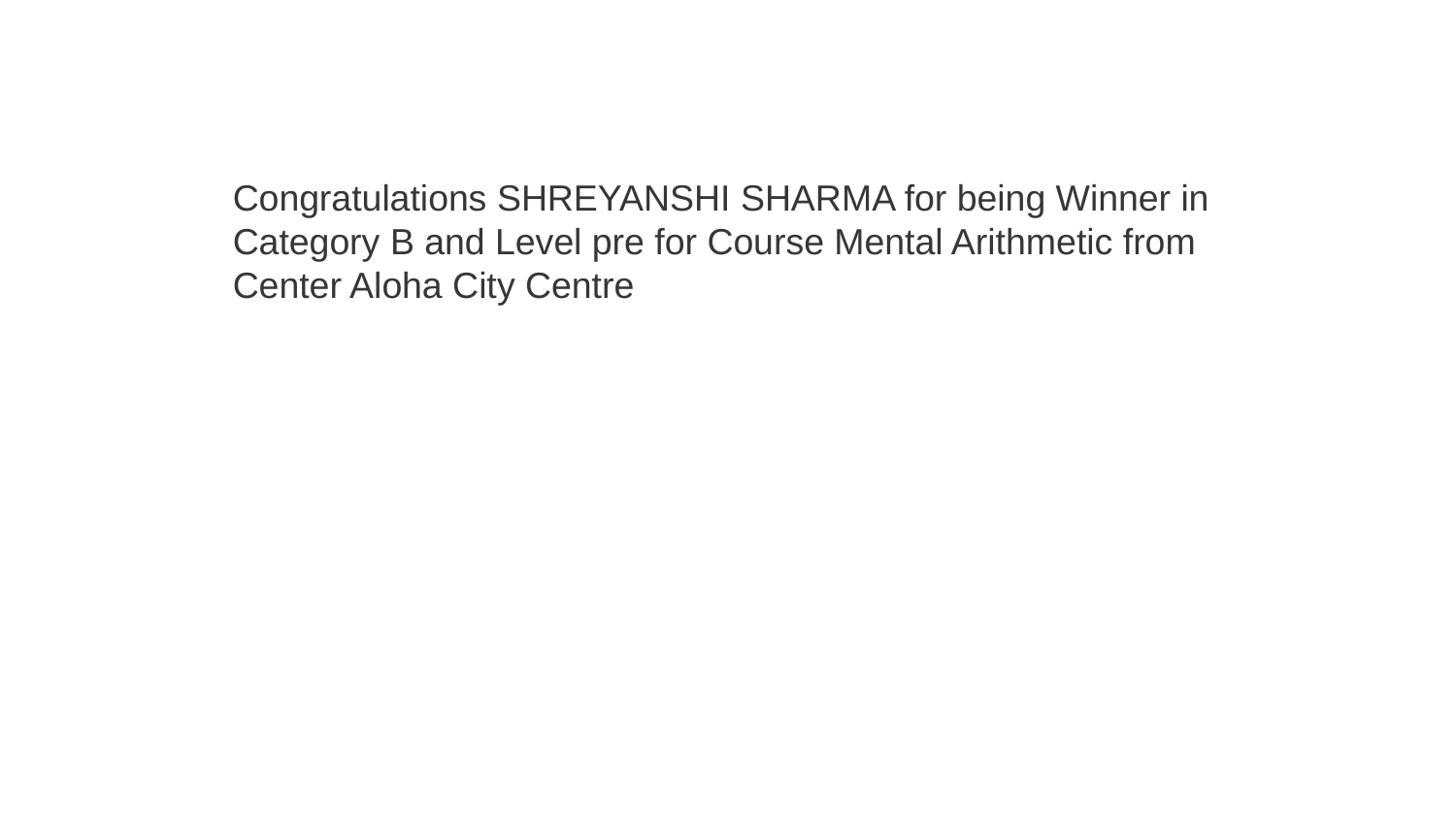

Congratulations SHREYANSHI SHARMA for being Winner in Category B and Level pre for Course Mental Arithmetic from Center Aloha City Centre